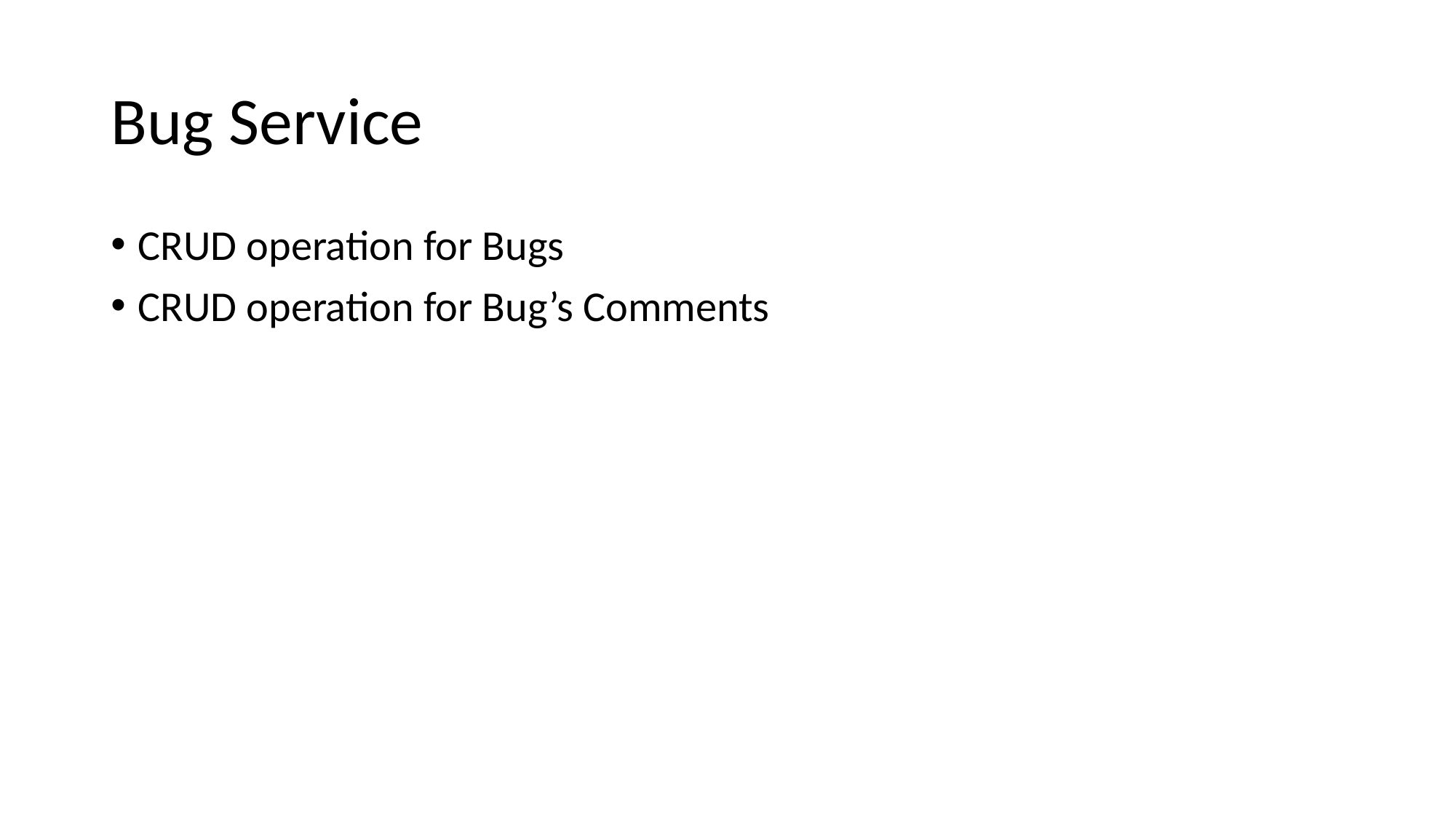

# Bug Service
CRUD operation for Bugs
CRUD operation for Bug’s Comments